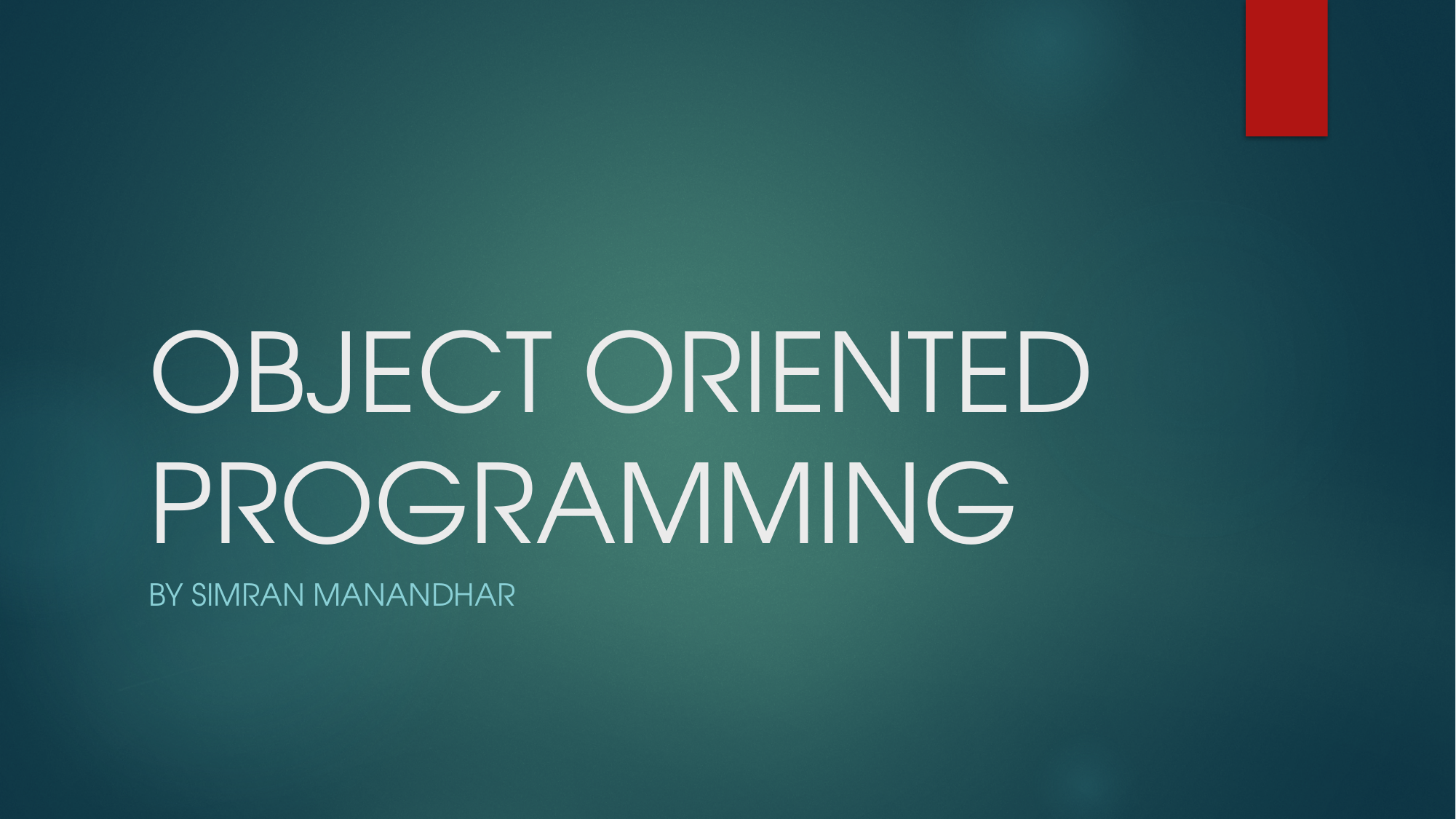

# OBJECT ORIENTED PROGRAMMING
BY SIMRAN MANANDHAR